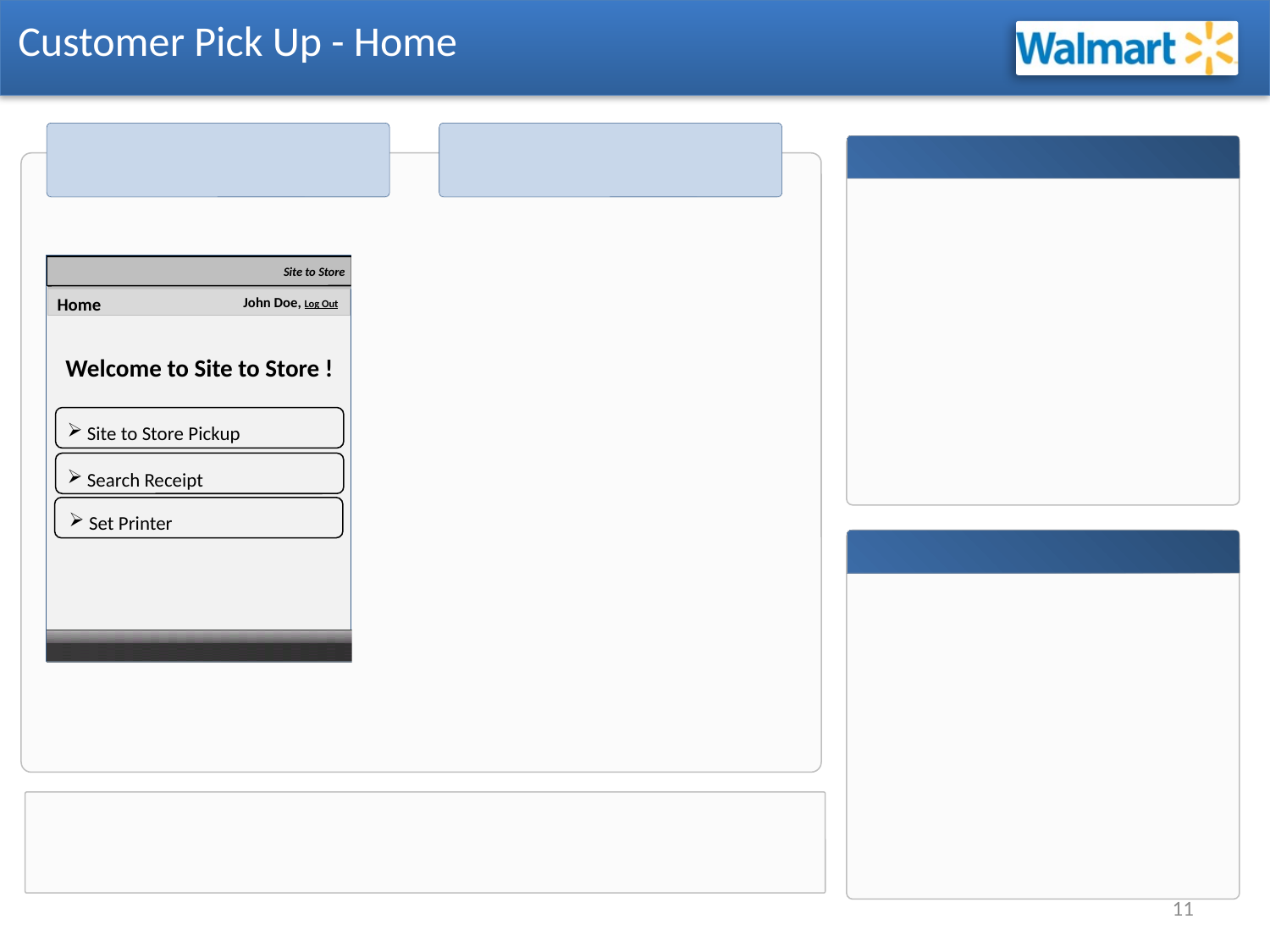

Customer Pick Up - Home

Home
Welcome to Site to Store !
 Site to Store Pickup
 Search Receipt

 Set Printer

11